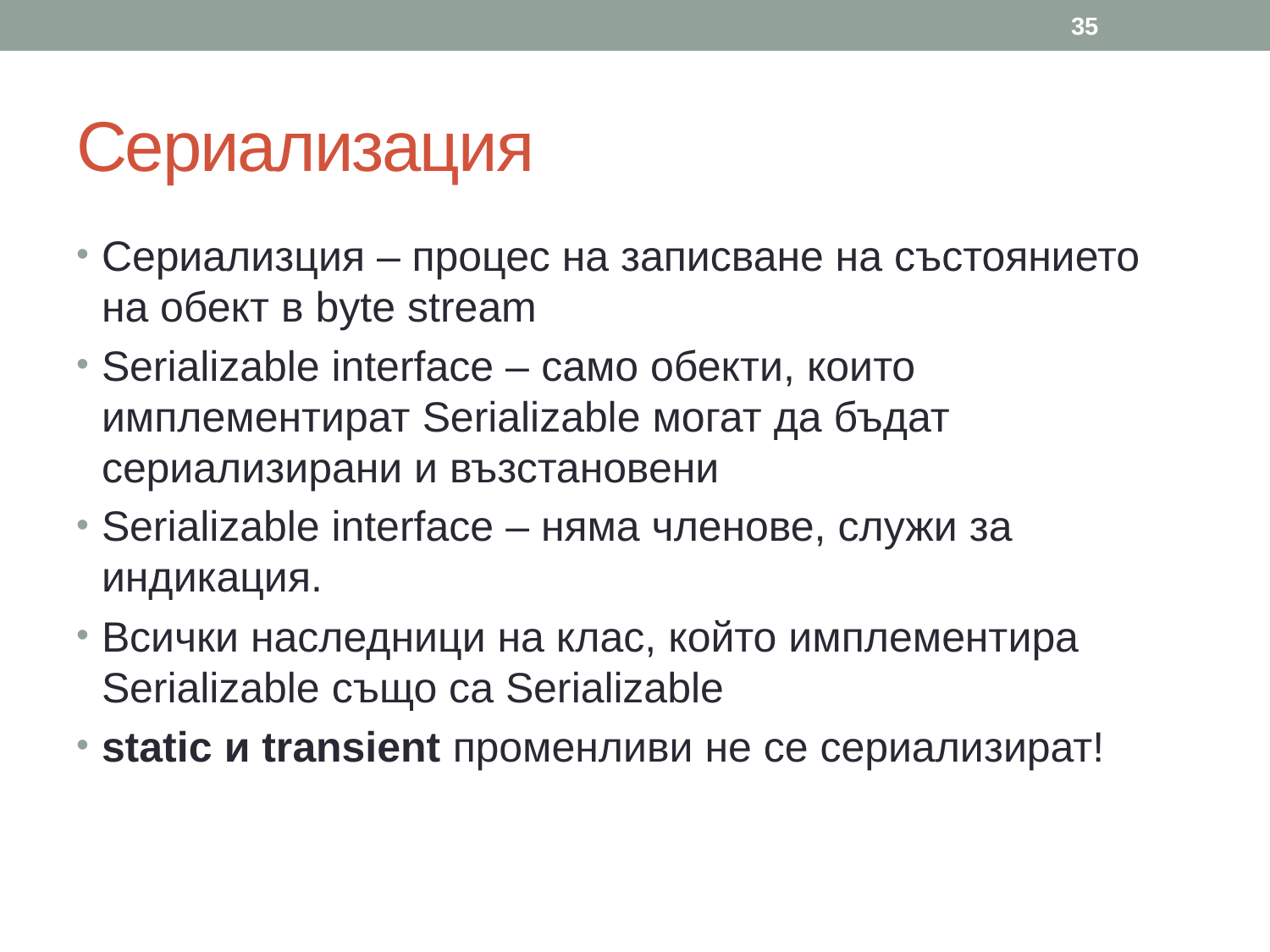

35
# Сериализация
Сериализция – процес на записване на състоянието на обект в byte stream
Serializable interface – само обекти, които имплементират Serializable могат да бъдат сериализирани и възстановени
Serializable interface – няма членове, служи за индикация.
Всички наследници на клас, който имплементира Serializable също са Serializable
static и transient променливи не се сериализират!